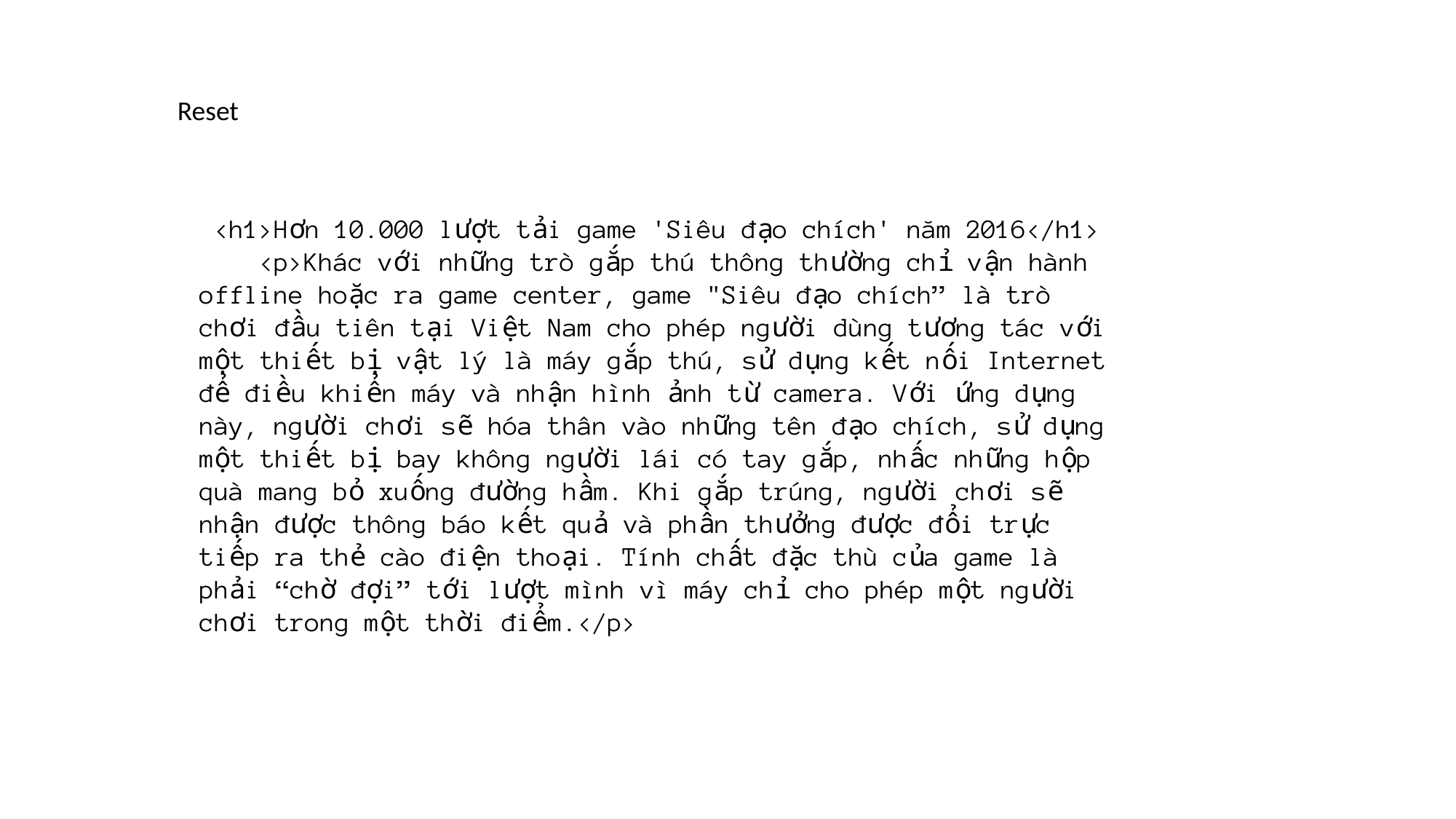

Reset
 <h1>Hơn 10.000 lượt tải game 'Siêu đạo chích' năm 2016</h1>
    <p>Khác với những trò gắp thú thông thường chỉ vận hành offline hoặc ra game center, game "Siêu đạo chích” là trò chơi đầu tiên tại Việt Nam cho phép người dùng tương tác với một thiết bị vật lý là máy gắp thú, sử dụng kết nối Internet để điều khiển máy và nhận hình ảnh từ camera. Với ứng dụng này, người chơi sẽ hóa thân vào những tên đạo chích, sử dụng một thiết bị bay không người lái có tay gắp, nhấc những hộp quà mang bỏ xuống đường hầm. Khi gắp trúng, người chơi sẽ nhận được thông báo kết quả và phần thưởng được đổi trực tiếp ra thẻ cào điện thoại. Tính chất đặc thù của game là phải “chờ đợi” tới lượt mình vì máy chỉ cho phép một người chơi trong một thời điểm.</p>